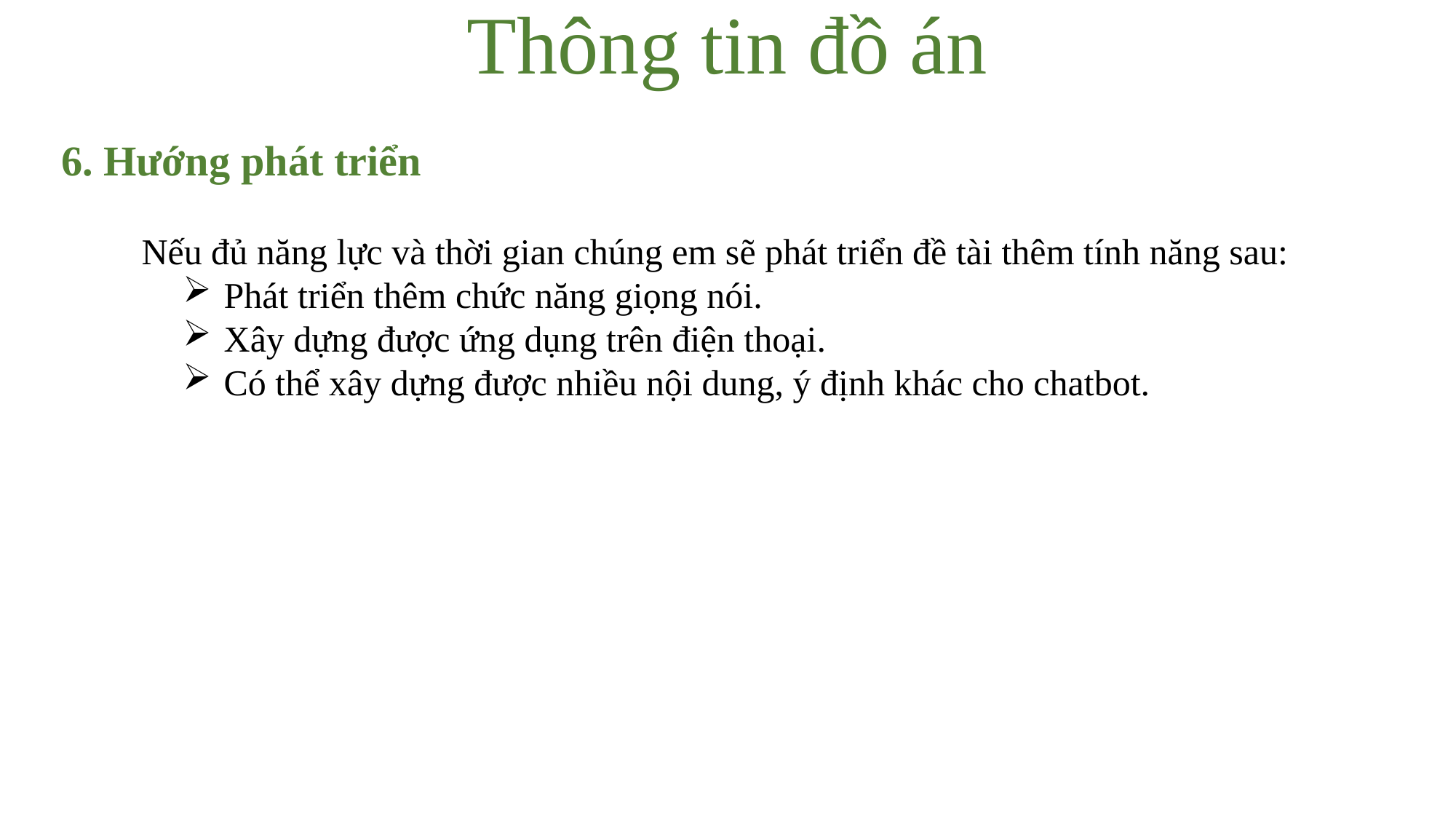

Thông tin đồ án
6. Hướng phát triển
Nếu đủ năng lực và thời gian chúng em sẽ phát triển đề tài thêm tính năng sau:
Phát triển thêm chức năng giọng nói.
Xây dựng được ứng dụng trên điện thoại.
Có thể xây dựng được nhiều nội dung, ý định khác cho chatbot.